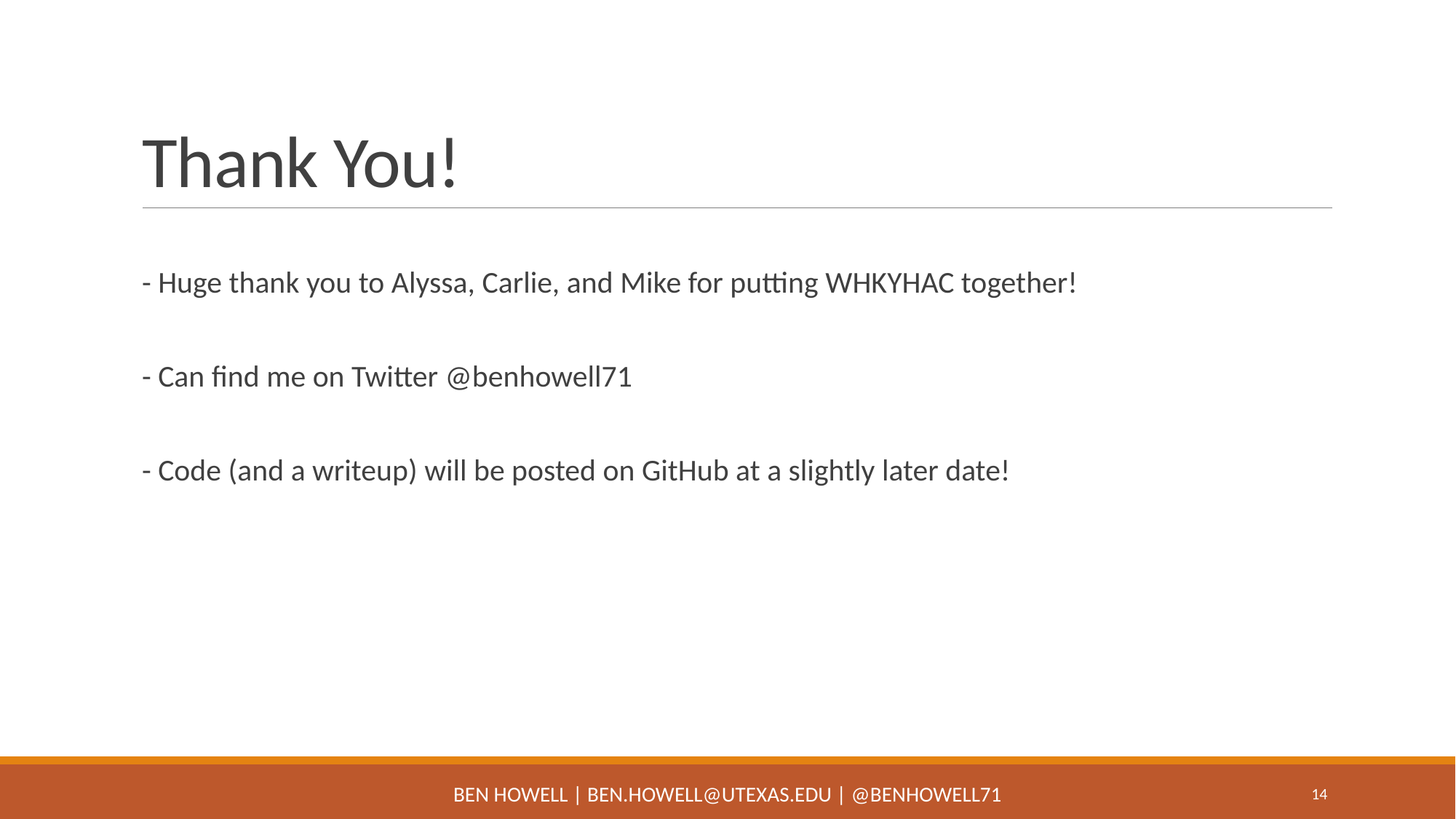

# Thank You!
- Huge thank you to Alyssa, Carlie, and Mike for putting WHKYHAC together!
- Can find me on Twitter @benhowell71
- Code (and a writeup) will be posted on GitHub at a slightly later date!
Ben Howell | Ben.Howell@utexas.edu | @benhowell71
14